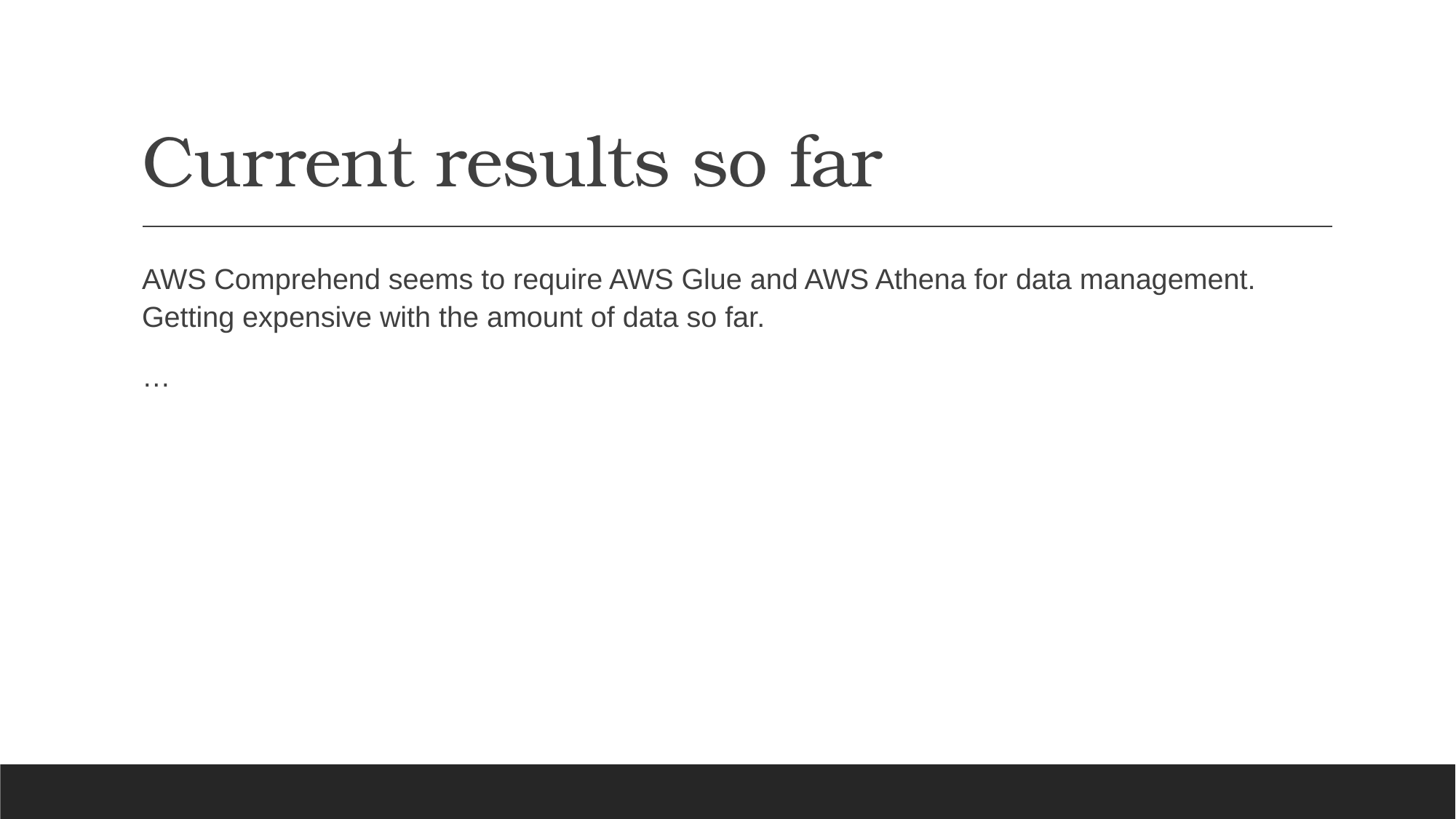

# Current results so far
AWS Comprehend seems to require AWS Glue and AWS Athena for data management. Getting expensive with the amount of data so far.
…